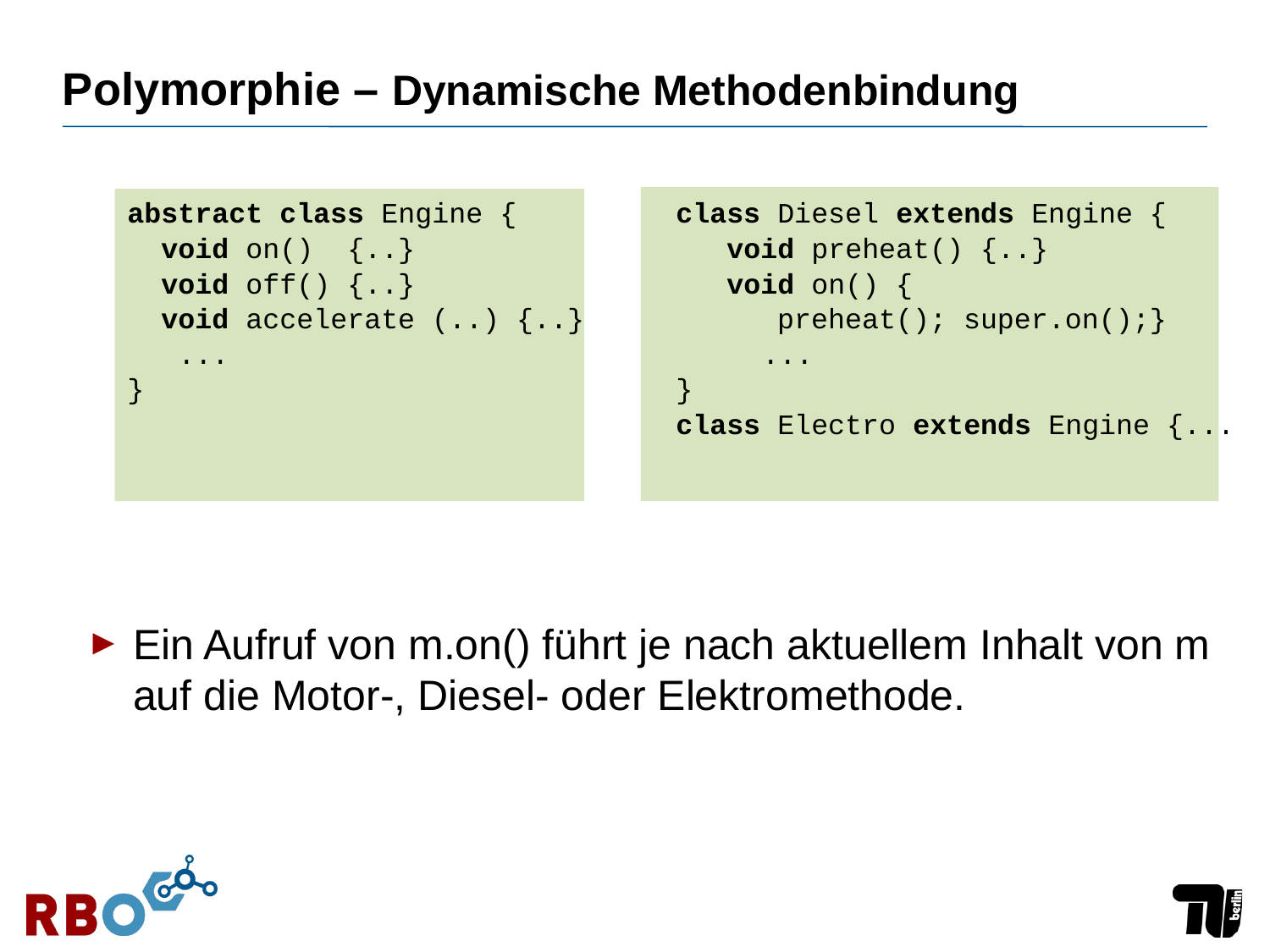

# Polymorphie – Dynamische Methodenbindung

abstract class Engine {	class Diesel extends Engine {
  void on()  {..}	   void preheat() {..}
  void off() {..}	   void on() {
  void accelerate (..) {..} 	      preheat(); super.on();}
   ...		...
}	}
	class Electro extends Engine {...
Ein Aufruf von m.on() führt je nach aktuellem Inhalt von m auf die Motor-, Diesel- oder Elektromethode.